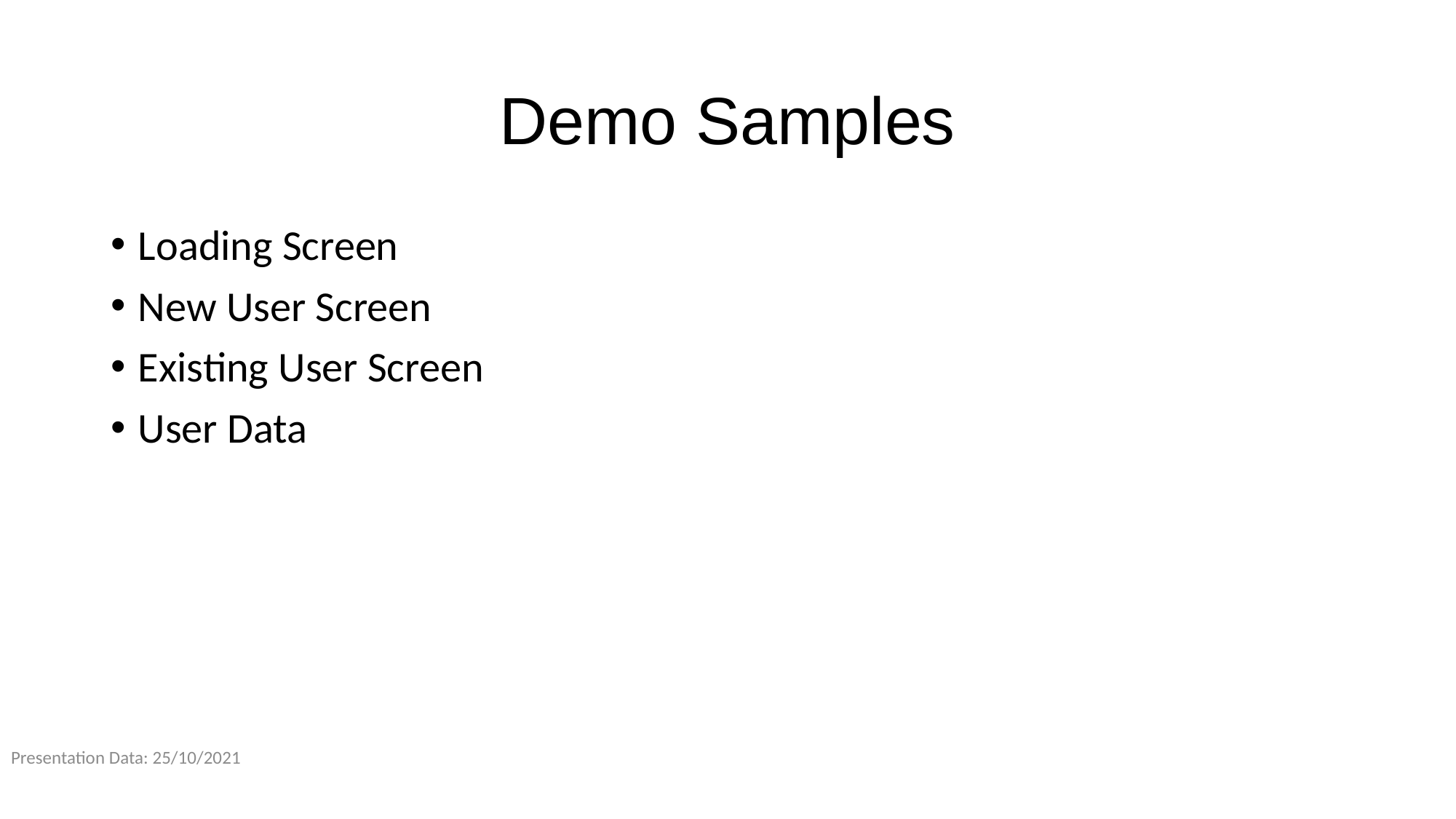

# Demo Samples
Loading Screen
New User Screen
Existing User Screen
User Data

Presentation Data: 25/10/2021